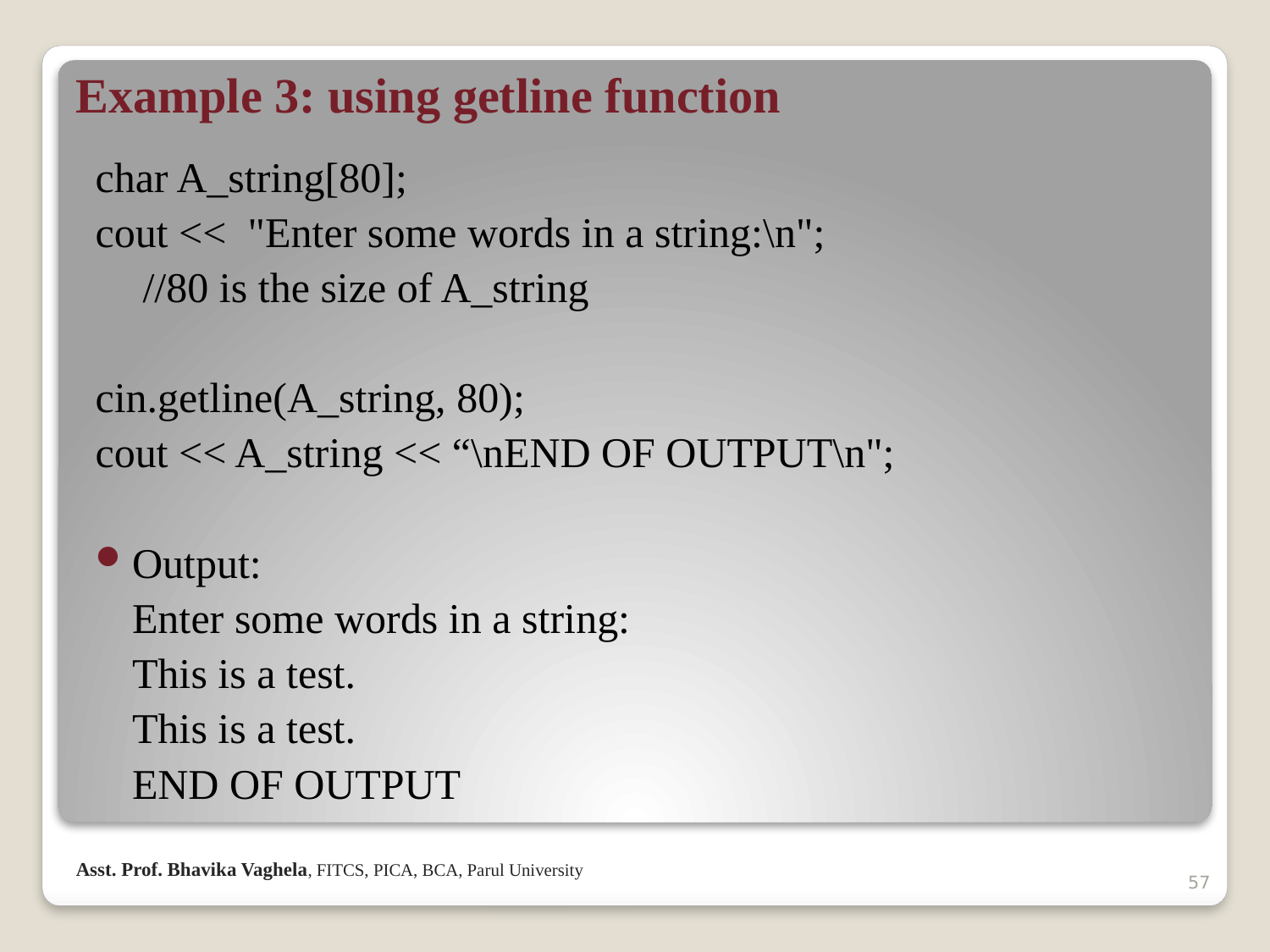

# Example 3: using getline function
char A_string[80];
cout <<  "Enter some words in a string:\n";
	 //80 is the size of A_string

cin.getline(A_string, 80);
cout << A_string << “\nEND OF OUTPUT\n";

Output:
Enter some words in a string:
This is a test.
This is a test.
END OF OUTPUT

Asst. Prof. Bhavika Vaghela, FITCS, PICA, BCA, Parul University
57